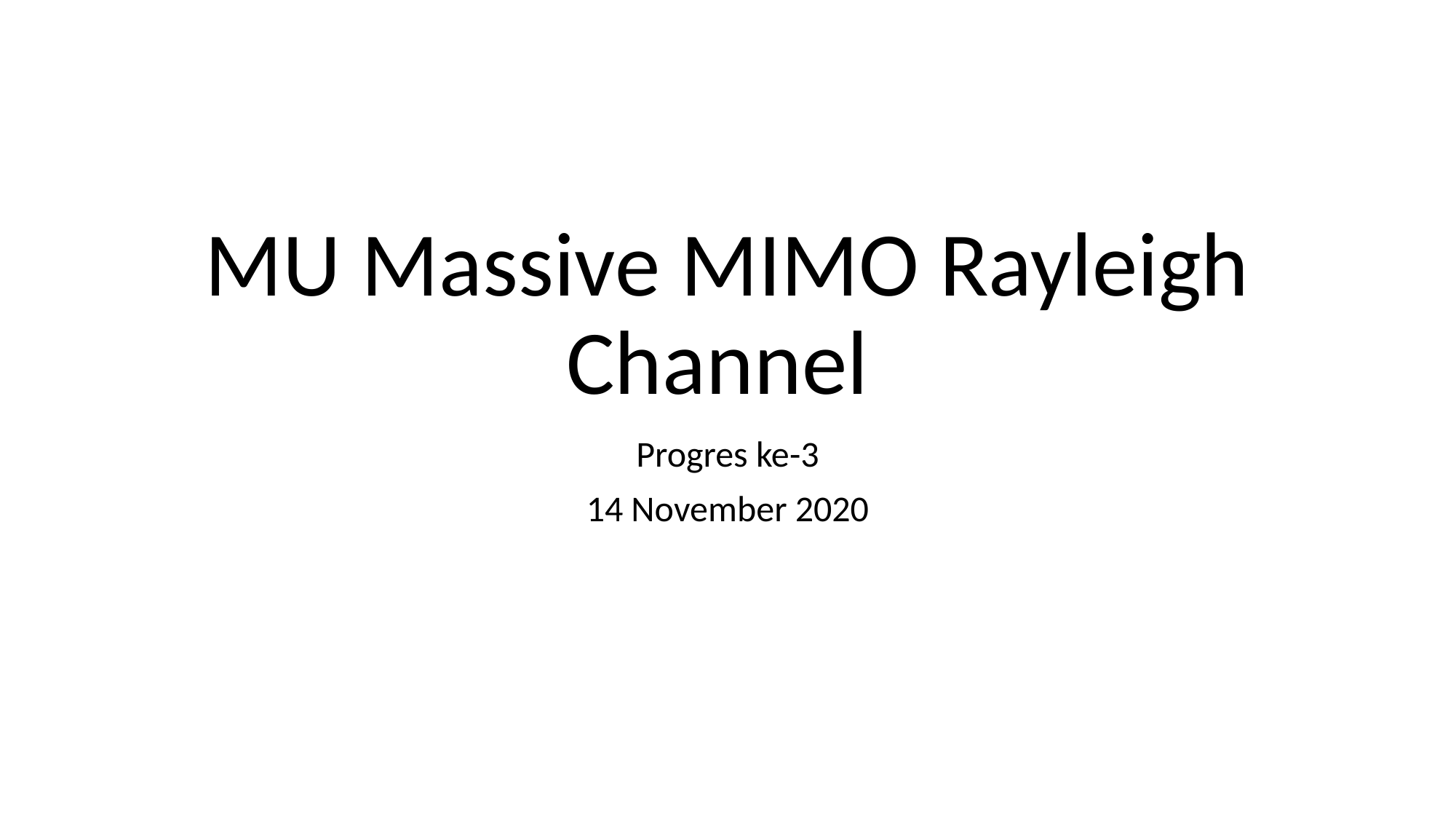

# MU Massive MIMO Rayleigh Channel
Progres ke-3
14 November 2020